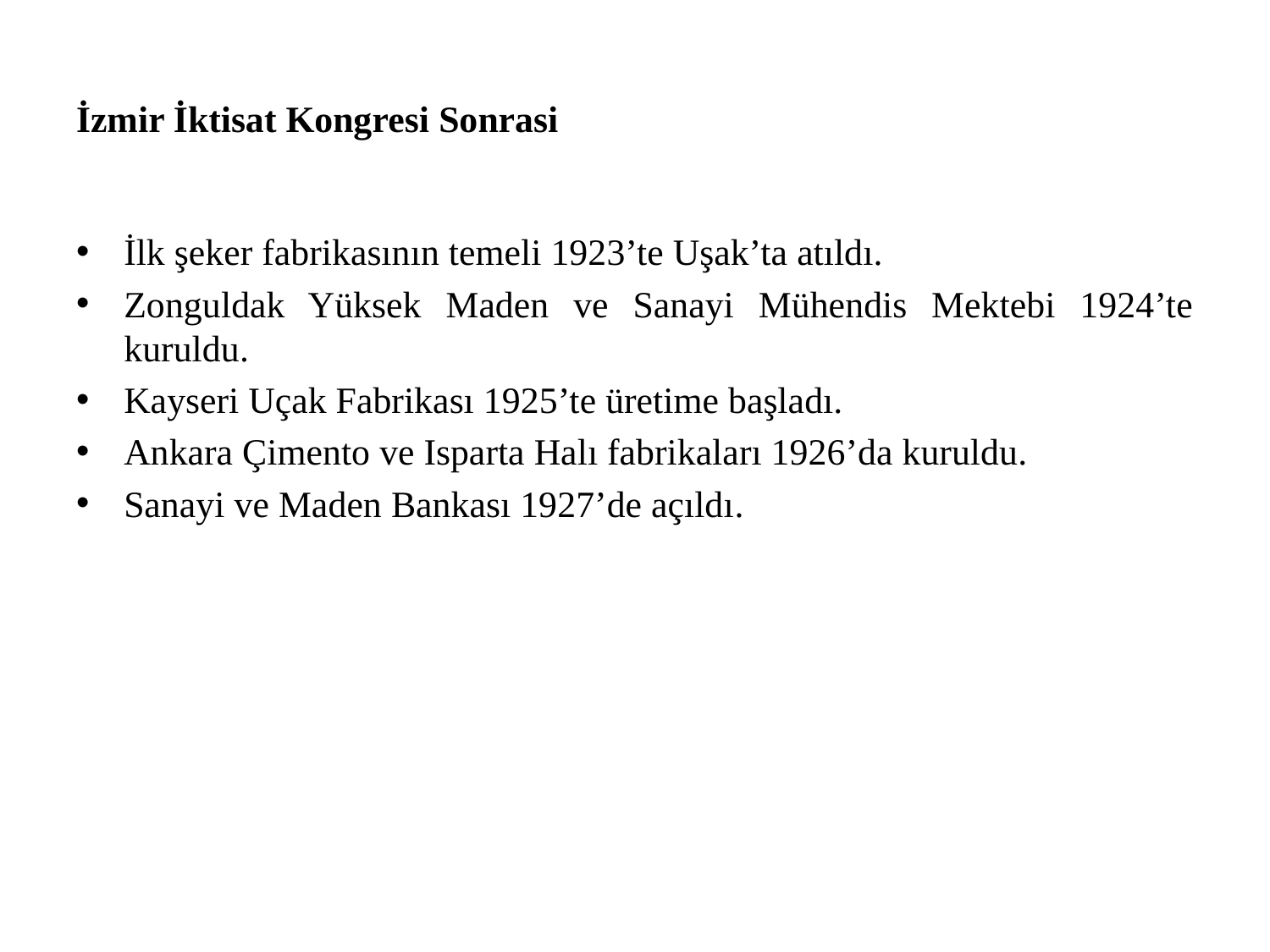

# İzmir İktisat Kongresi Sonrasi
İlk şeker fabrikasının temeli 1923’te Uşak’ta atıldı.
Zonguldak Yüksek Maden ve Sanayi Mühendis Mektebi 1924’te kuruldu.
Kayseri Uçak Fabrikası 1925’te üretime başladı.
Ankara Çimento ve Isparta Halı fabrikaları 1926’da kuruldu.
Sanayi ve Maden Bankası 1927’de açıldı.